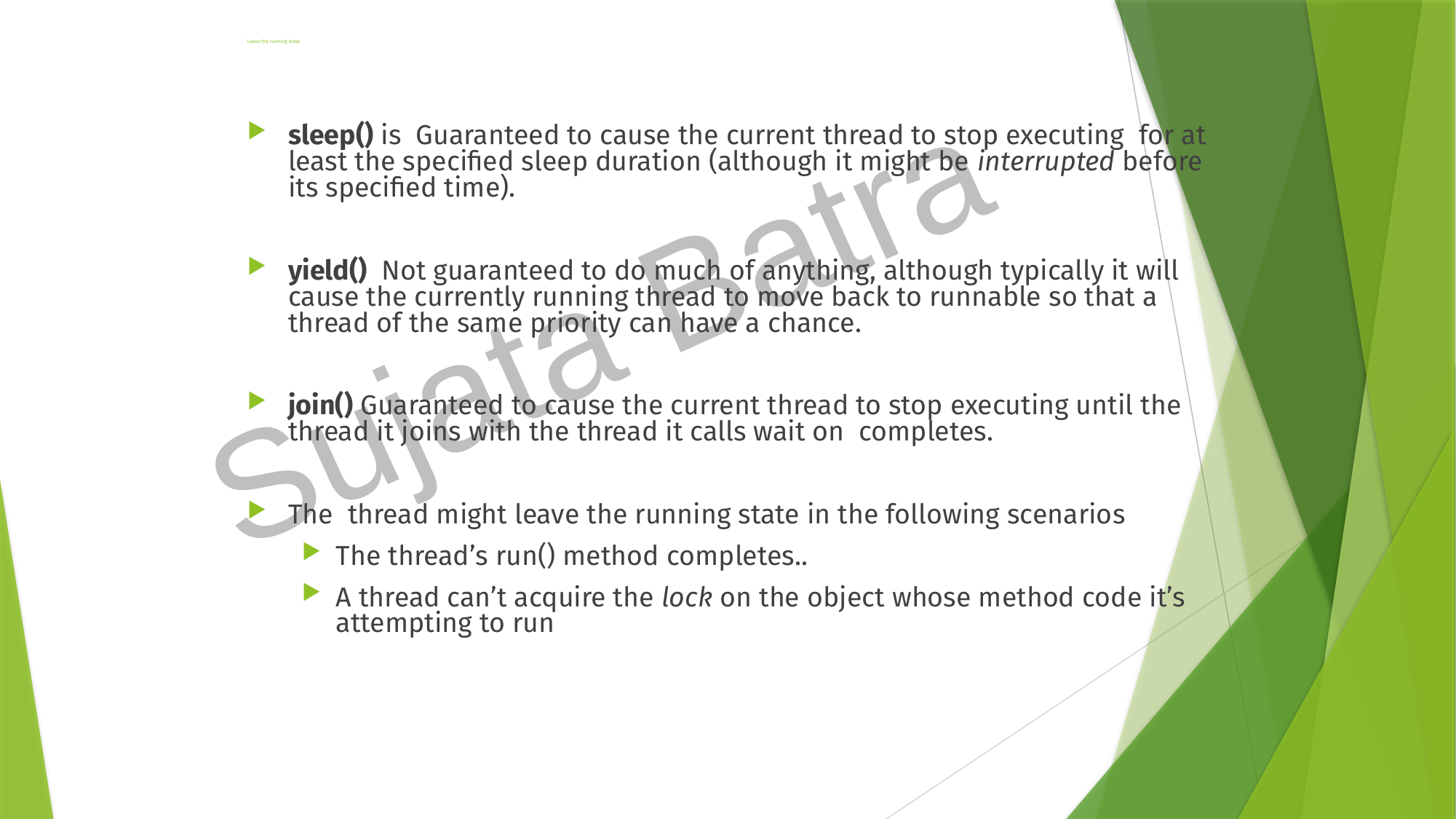

# Leave the running state
sleep() is  Guaranteed to cause the current thread to stop executing  for at least the specified sleep duration (although it might be interrupted before its specified time).

yield()  Not guaranteed to do much of anything, although typically it will cause the currently running thread to move back to runnable so that a thread of the same priority can have a chance.

join() Guaranteed to cause the current thread to stop executing until the thread it joins with the thread it calls wait on  completes.

The  thread might leave the running state in the following scenarios
The thread’s run() method completes..
A thread can’t acquire the lock on the object whose method code it’s attempting to run

Sujata Batra